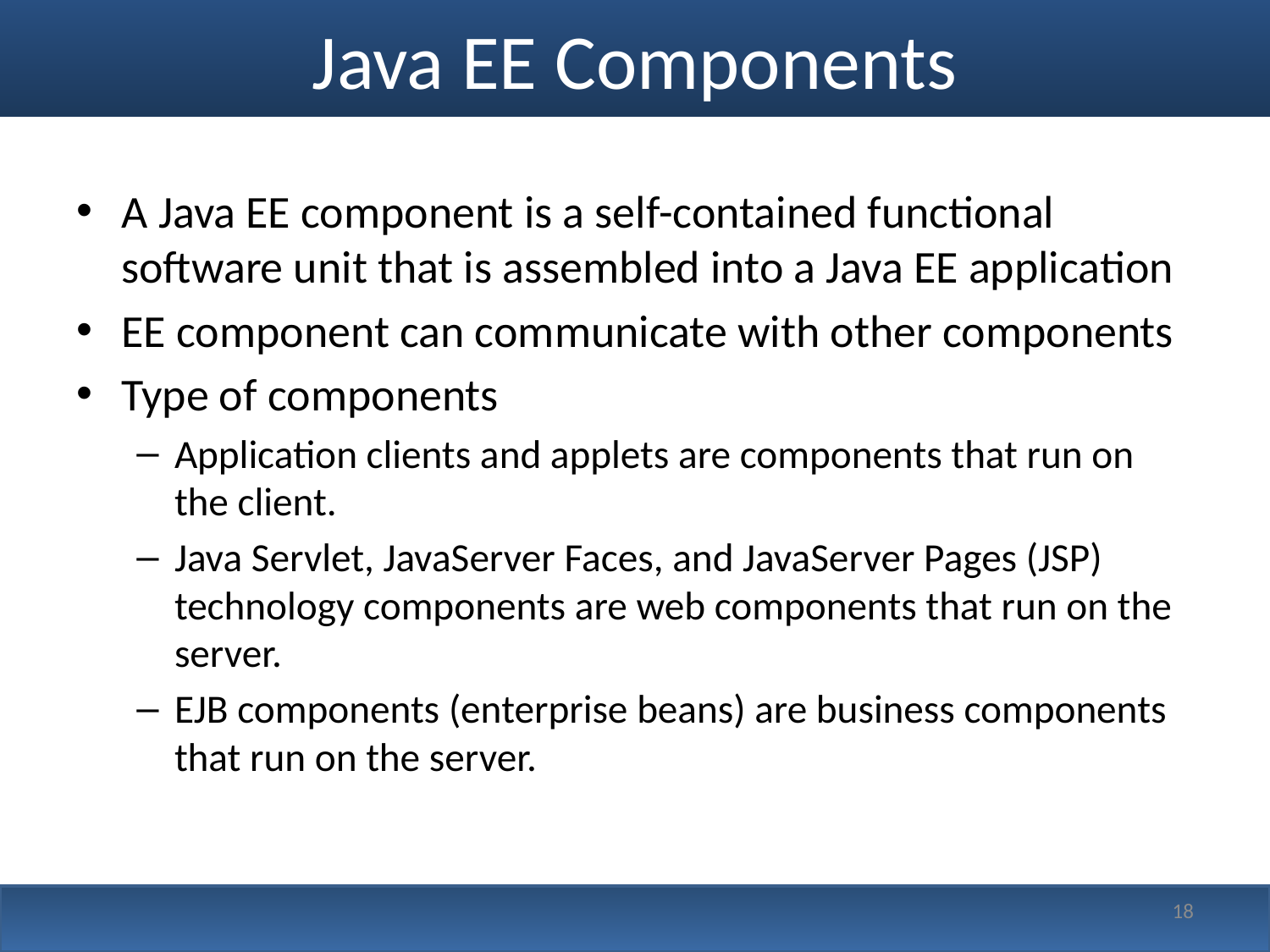

# Java EE Components
A Java EE component is a self-contained functional software unit that is assembled into a Java EE application
EE component can communicate with other components
Type of components
Application clients and applets are components that run on the client.
Java Servlet, JavaServer Faces, and JavaServer Pages (JSP) technology components are web components that run on the server.
EJB components (enterprise beans) are business components that run on the server.

18